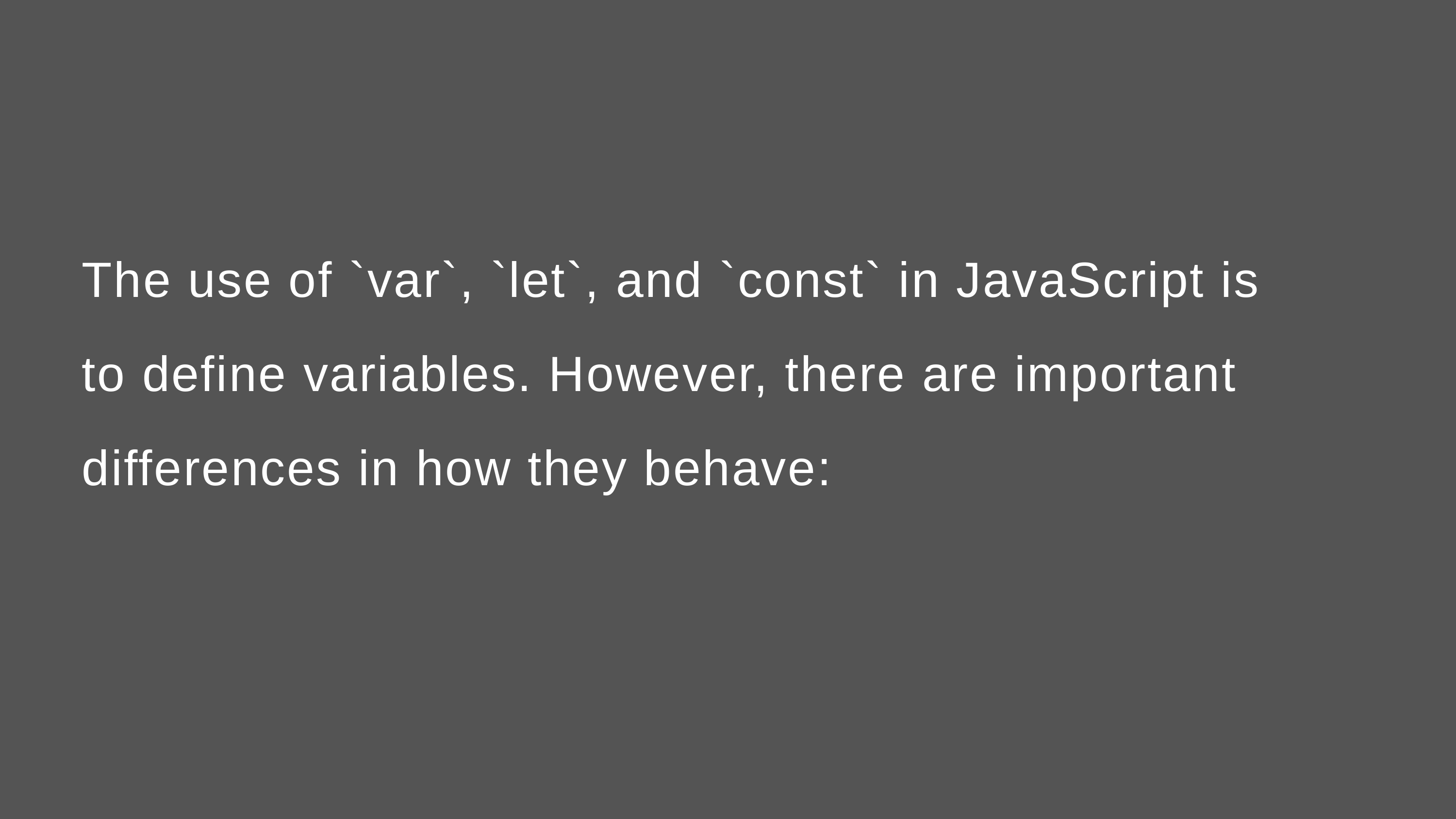

The use of `var`, `let`, and `const` in JavaScript is to define variables. However, there are important differences in how they behave: